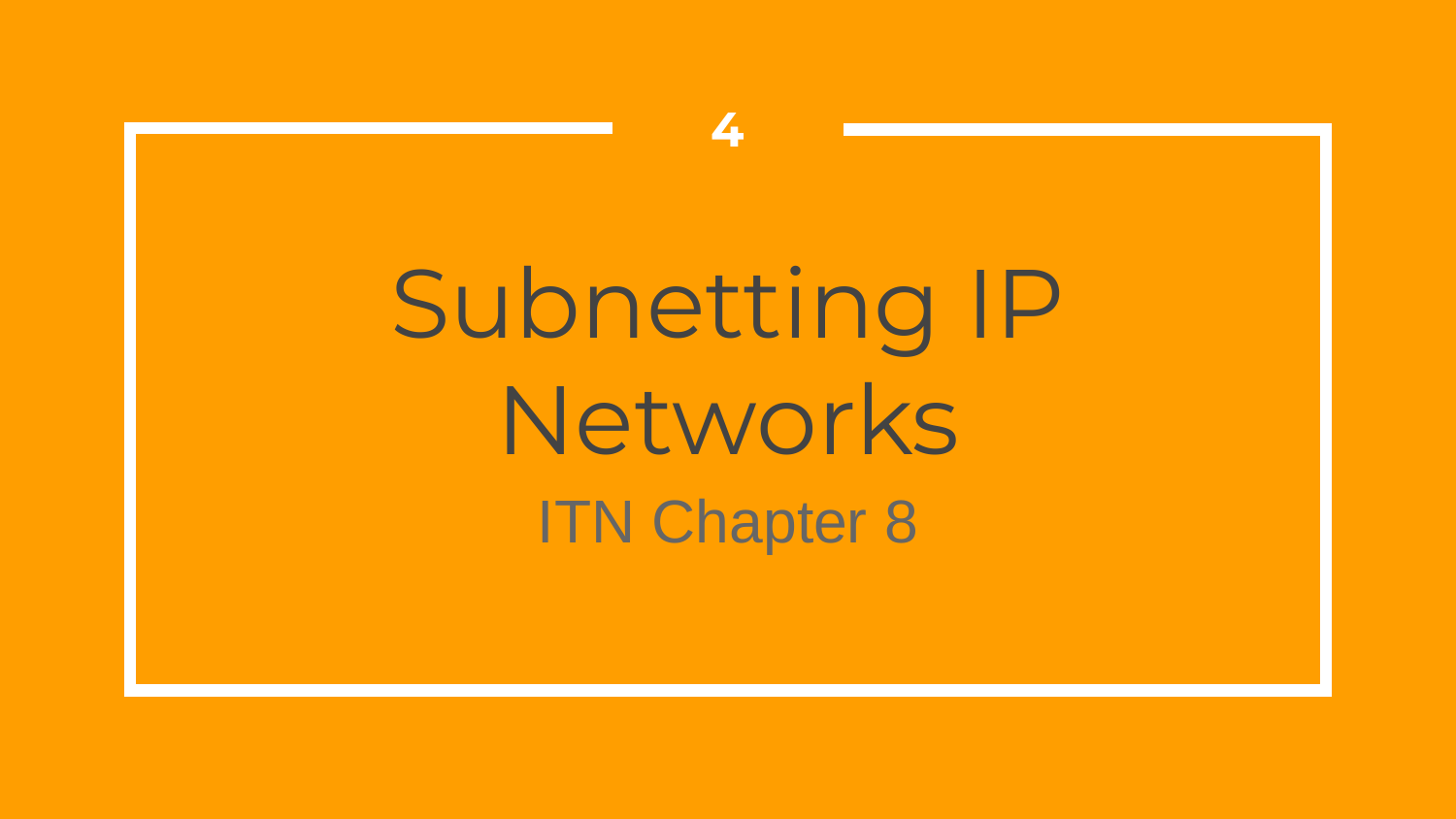

4
# Subnetting IP Networks
ITN Chapter 8